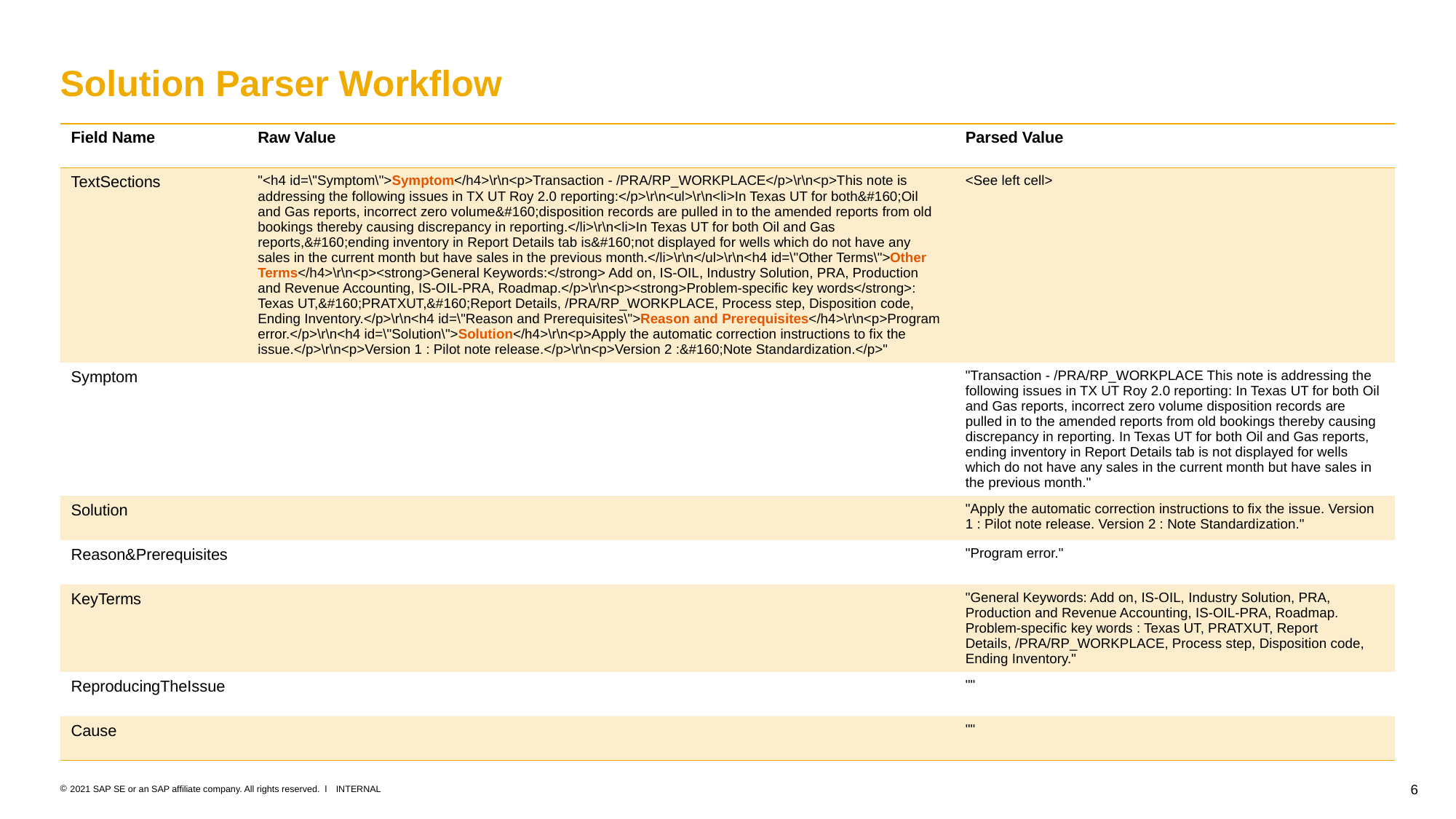

# Solution Parser Workflow
| Field Name | Raw Value | Parsed Value |
| --- | --- | --- |
| TextSections | "<h4 id=\"Symptom\">Symptom</h4>\r\n<p>Transaction - /PRA/RP\_WORKPLACE</p>\r\n<p>This note is addressing the following issues in TX UT Roy 2.0 reporting:</p>\r\n<ul>\r\n<li>In Texas UT for both&#160;Oil and Gas reports, incorrect zero volume&#160;disposition records are pulled in to the amended reports from old bookings thereby causing discrepancy in reporting.</li>\r\n<li>In Texas UT for both Oil and Gas reports,&#160;ending inventory in Report Details tab is&#160;not displayed for wells which do not have any sales in the current month but have sales in the previous month.</li>\r\n</ul>\r\n<h4 id=\"Other Terms\">Other Terms</h4>\r\n<p><strong>General Keywords:</strong> Add on, IS-OIL, Industry Solution, PRA, Production and Revenue Accounting, IS-OIL-PRA, Roadmap.</p>\r\n<p><strong>Problem-specific key words</strong>: Texas UT,&#160;PRATXUT,&#160;Report Details, /PRA/RP\_WORKPLACE, Process step, Disposition code, Ending Inventory.</p>\r\n<h4 id=\"Reason and Prerequisites\">Reason and Prerequisites</h4>\r\n<p>Program error.</p>\r\n<h4 id=\"Solution\">Solution</h4>\r\n<p>Apply the automatic correction instructions to fix the issue.</p>\r\n<p>Version 1 : Pilot note release.</p>\r\n<p>Version 2 :&#160;Note Standardization.</p>" | <See left cell> |
| Symptom |  | "Transaction - /PRA/RP\_WORKPLACE This note is addressing the following issues in TX UT Roy 2.0 reporting: In Texas UT for both Oil and Gas reports, incorrect zero volume disposition records are pulled in to the amended reports from old bookings thereby causing discrepancy in reporting. In Texas UT for both Oil and Gas reports, ending inventory in Report Details tab is not displayed for wells which do not have any sales in the current month but have sales in the previous month." |
| Solution |  | "Apply the automatic correction instructions to fix the issue. Version 1 : Pilot note release. Version 2 : Note Standardization." |
| Reason&Prerequisites |  | "Program error." |
| KeyTerms |  | "General Keywords: Add on, IS-OIL, Industry Solution, PRA, Production and Revenue Accounting, IS-OIL-PRA, Roadmap. Problem-specific key words : Texas UT, PRATXUT, Report Details, /PRA/RP\_WORKPLACE, Process step, Disposition code, Ending Inventory." |
| ReproducingTheIssue |  | "" |
| Cause |  | "" |